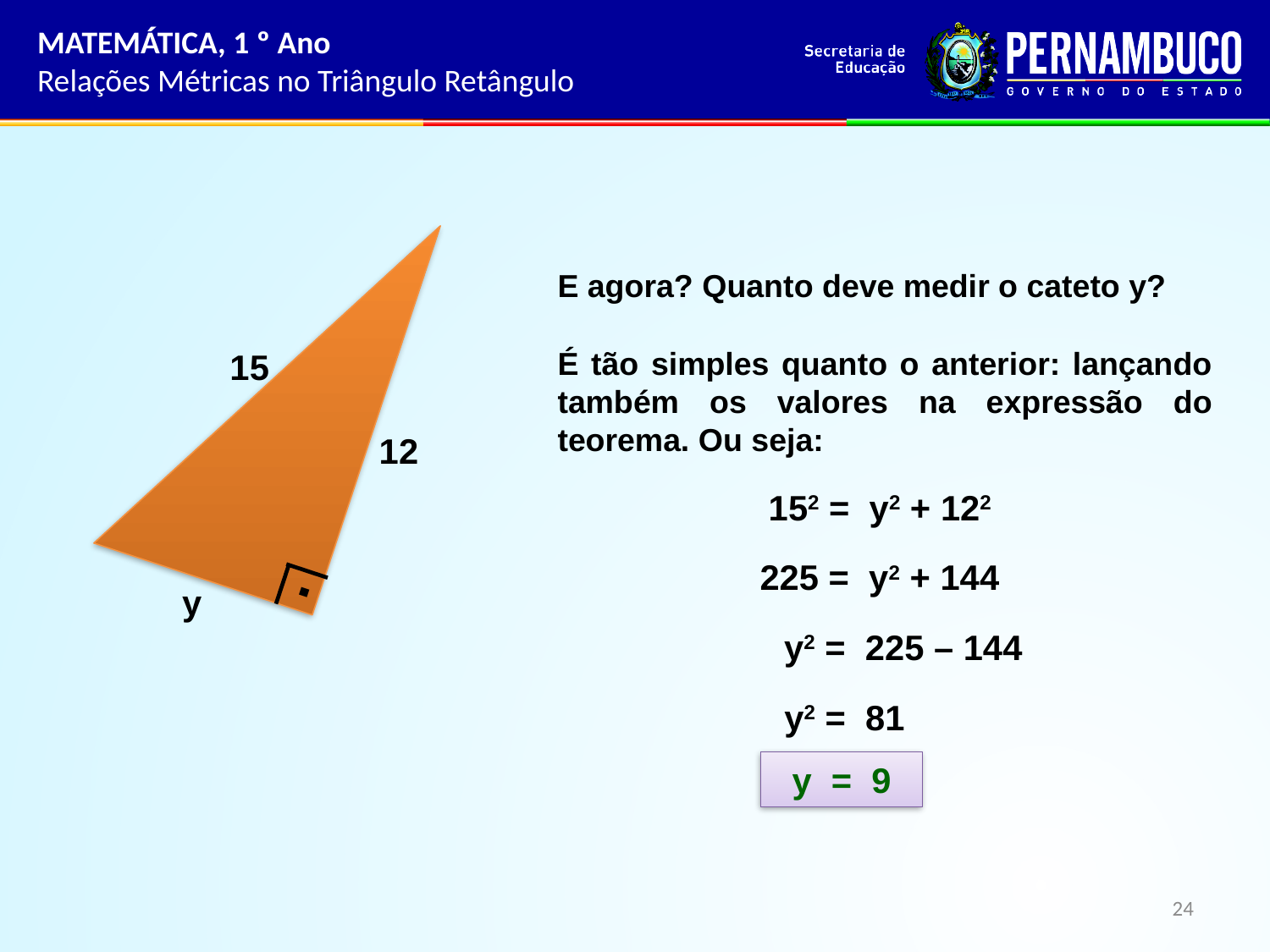

MATEMÁTICA, 1 º Ano
Relações Métricas no Triângulo Retângulo
E agora? Quanto deve medir o cateto y?

.
É tão simples quanto o anterior: lançando também os valores na expressão do teorema. Ou seja:
15
12
152 =  y2 + 122
225 =  y2 + 144
y
y2 =  225 – 144
y2 =  81
y  =  9
24